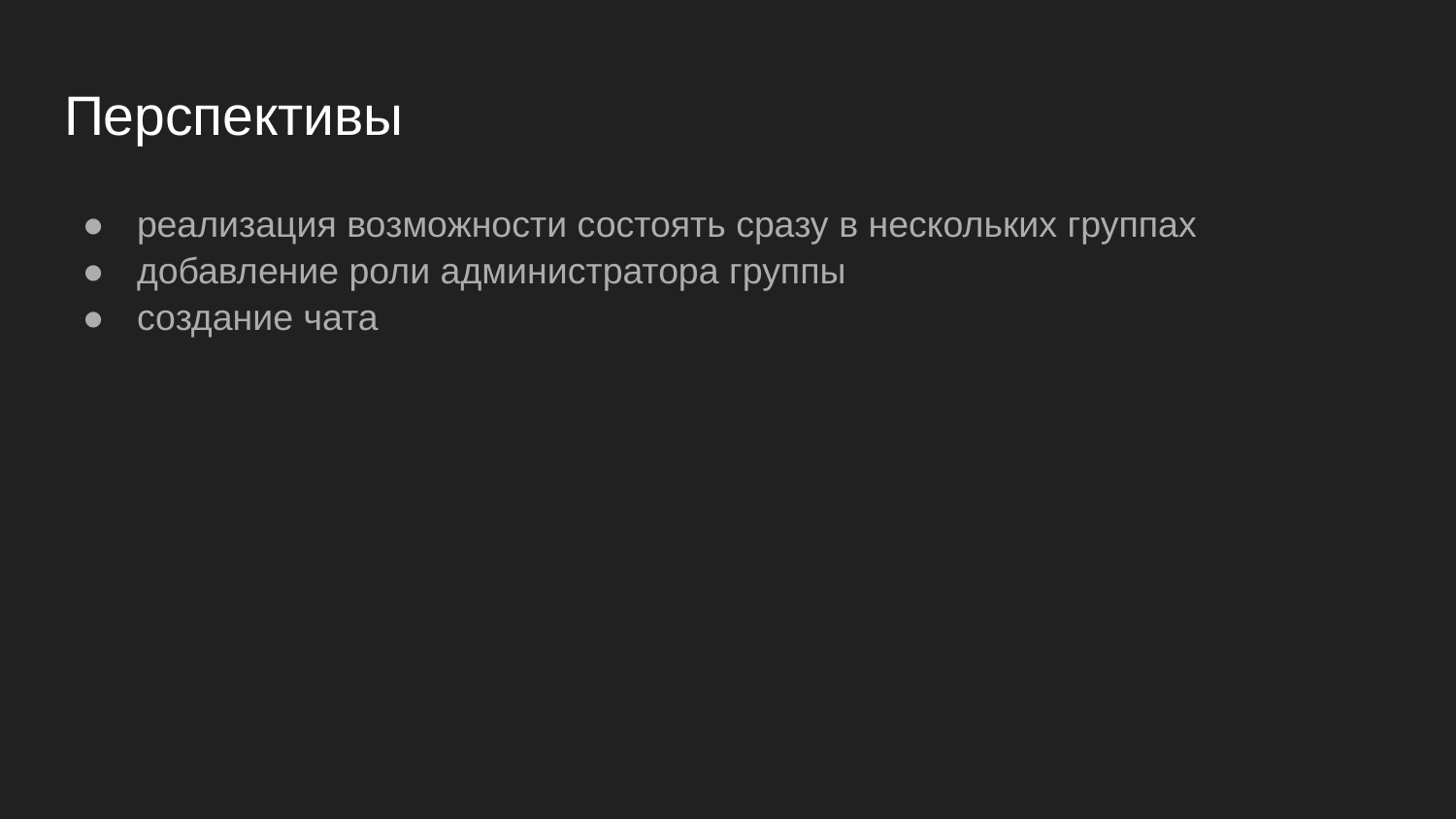

# Перспективы
реализация возможности состоять сразу в нескольких группах
добавление роли администратора группы
создание чата